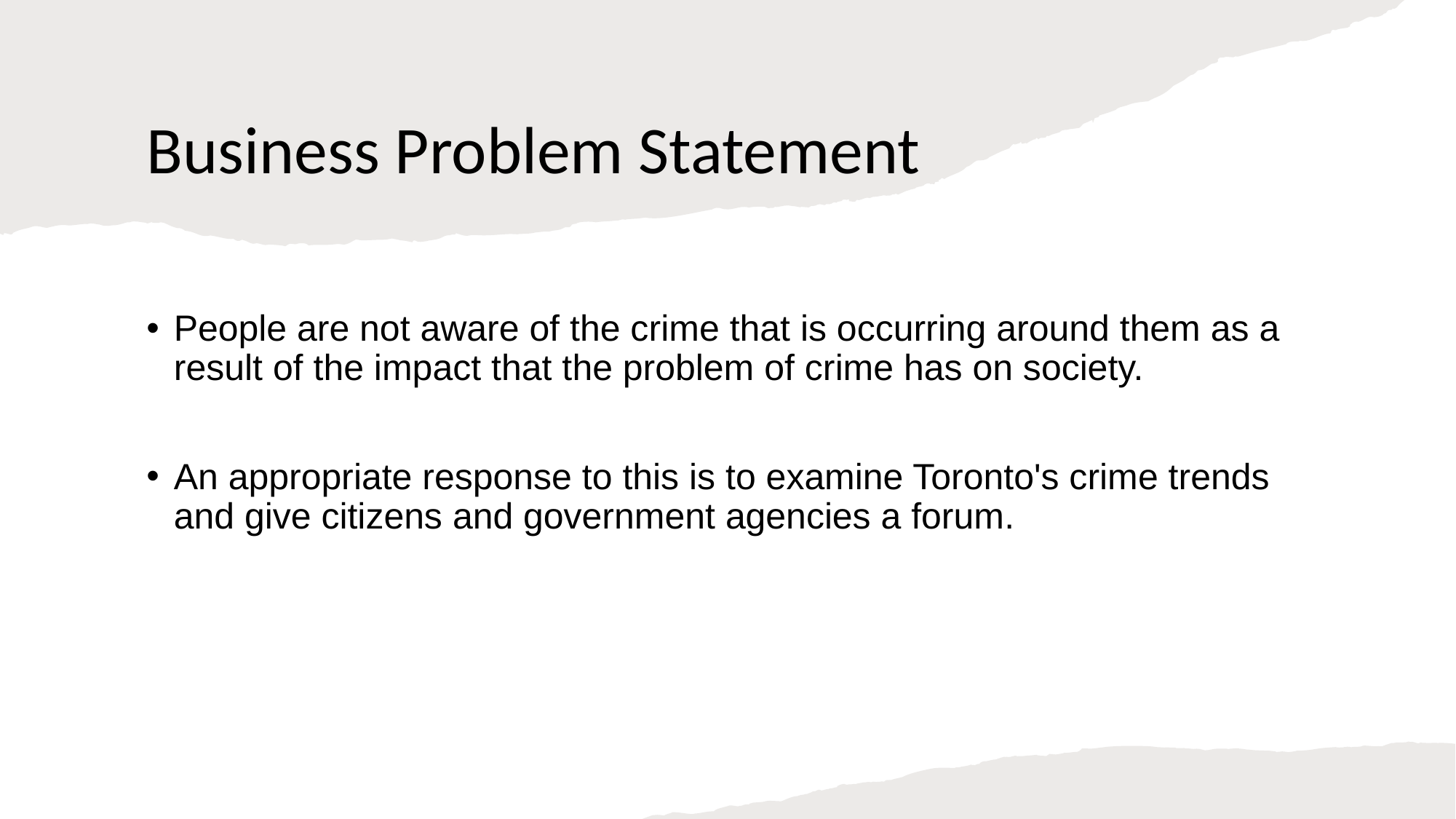

# Business Problem Statement
People are not aware of the crime that is occurring around them as a result of the impact that the problem of crime has on society.​

An appropriate response to this is to examine Toronto's crime trends and give citizens and government agencies a forum.​